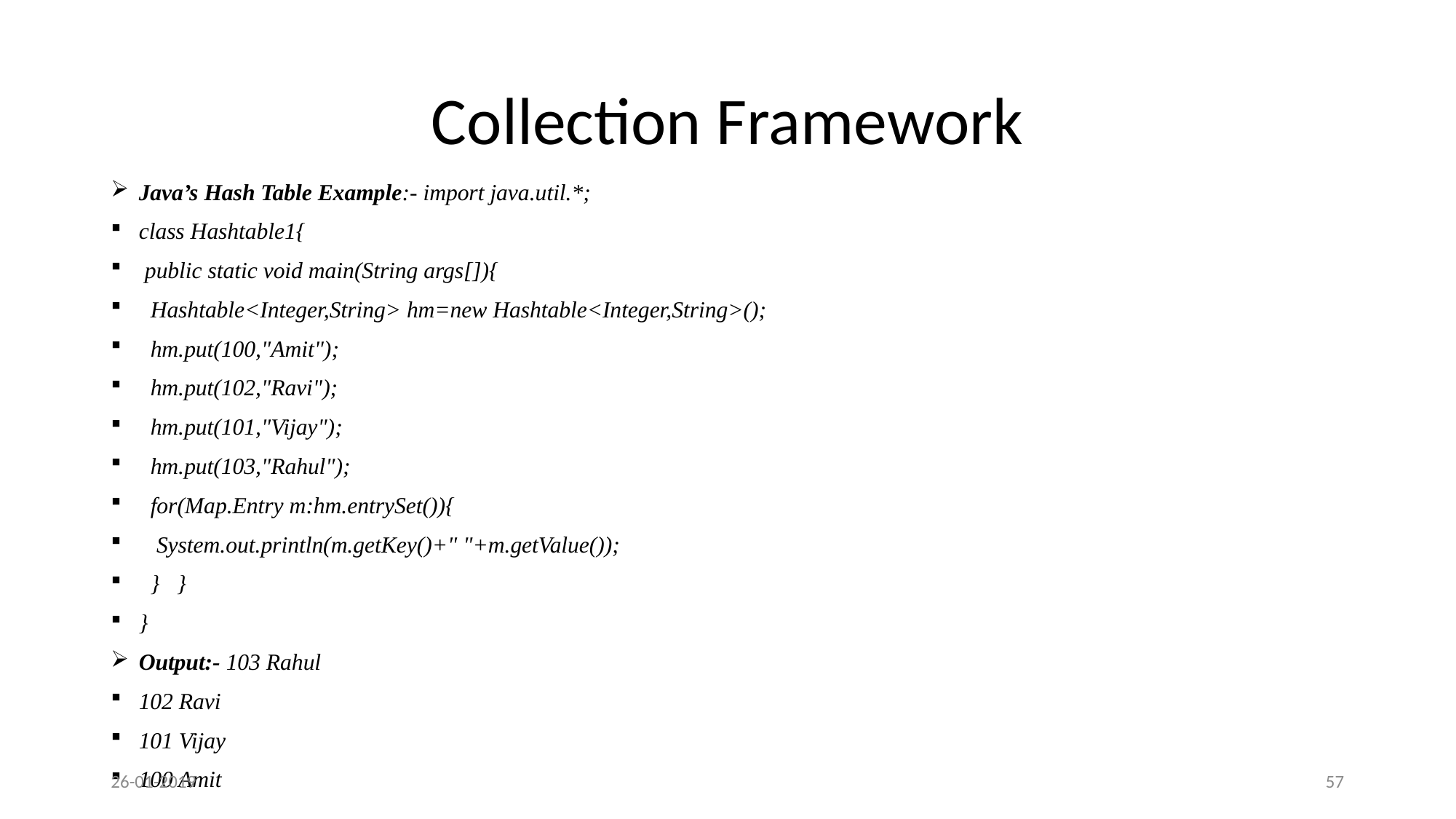

# Collection Framework
Java’s Hash Table Example:- import java.util.*;
class Hashtable1{
 public static void main(String args[]){
  Hashtable<Integer,String> hm=new Hashtable<Integer,String>();
  hm.put(100,"Amit");
  hm.put(102,"Ravi");
  hm.put(101,"Vijay");
  hm.put(103,"Rahul");
  for(Map.Entry m:hm.entrySet()){
   System.out.println(m.getKey()+" "+m.getValue());
  }   }
}
Output:- 103 Rahul
102 Ravi
101 Vijay
100 Amit

26-01-2019
57